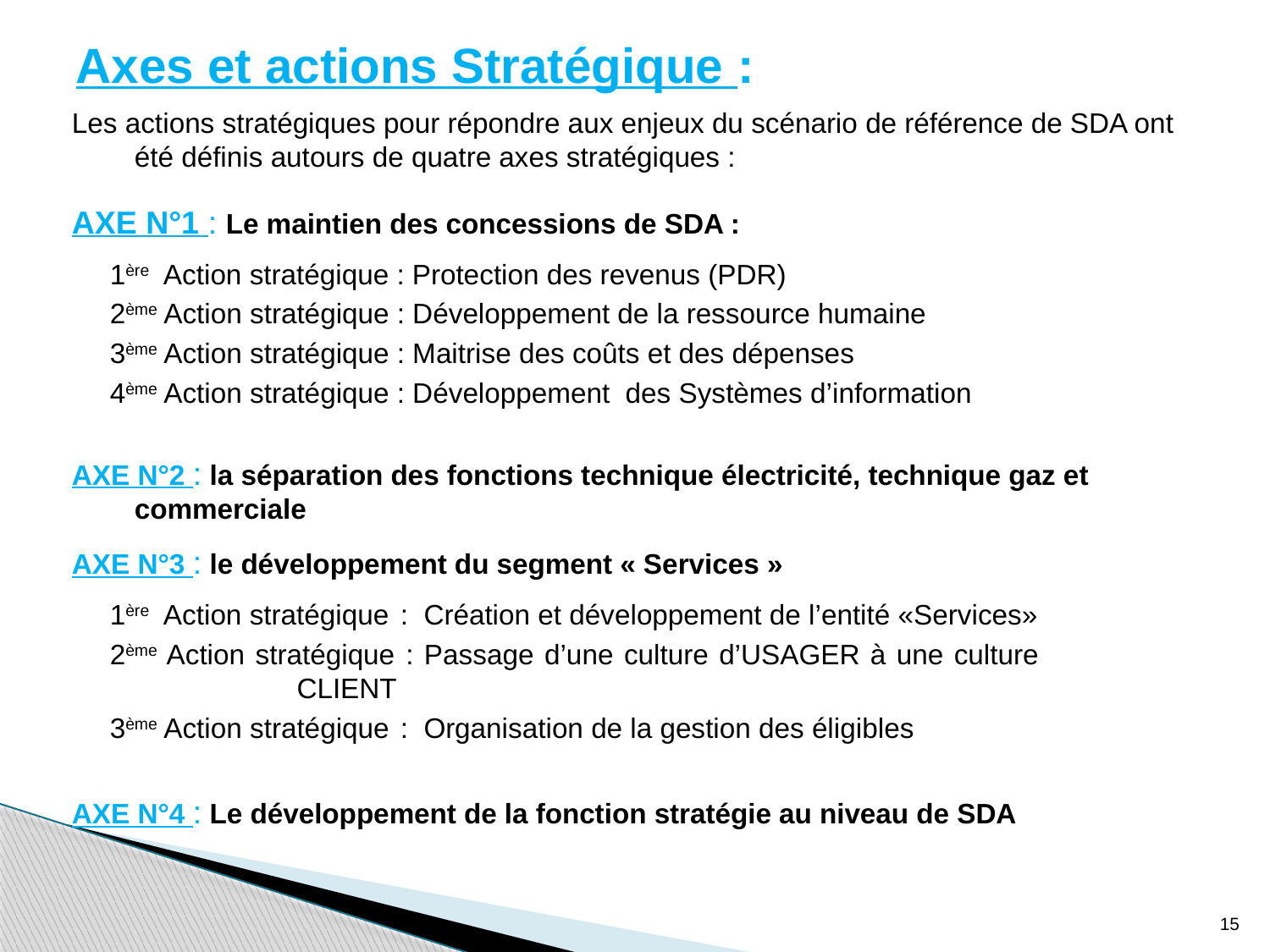

# Axes et actions Stratégique :
Les actions stratégiques pour répondre aux enjeux du scénario de référence de SDA ont été définis autours de quatre axes stratégiques :

AXE N°1 : Le maintien des concessions de SDA :
1ère  Action stratégique : Protection des revenus (PDR)
2ème Action stratégique : Développement de la ressource humaine
3ème Action stratégique : Maitrise des coûts et des dépenses
4ème Action stratégique : Développement  des Systèmes d’information

AXE N°2 : la séparation des fonctions technique électricité, technique gaz et commerciale
AXE N°3 : le développement du segment « Services »
1ère  Action stratégique 	:  Création et développement de l’entité «Services»
2ème Action stratégique	: Passage d’une culture d’USAGER à une culture 			   CLIENT
3ème Action stratégique 	:  Organisation de la gestion des éligibles

AXE N°4 : Le développement de la fonction stratégie au niveau de SDA

15